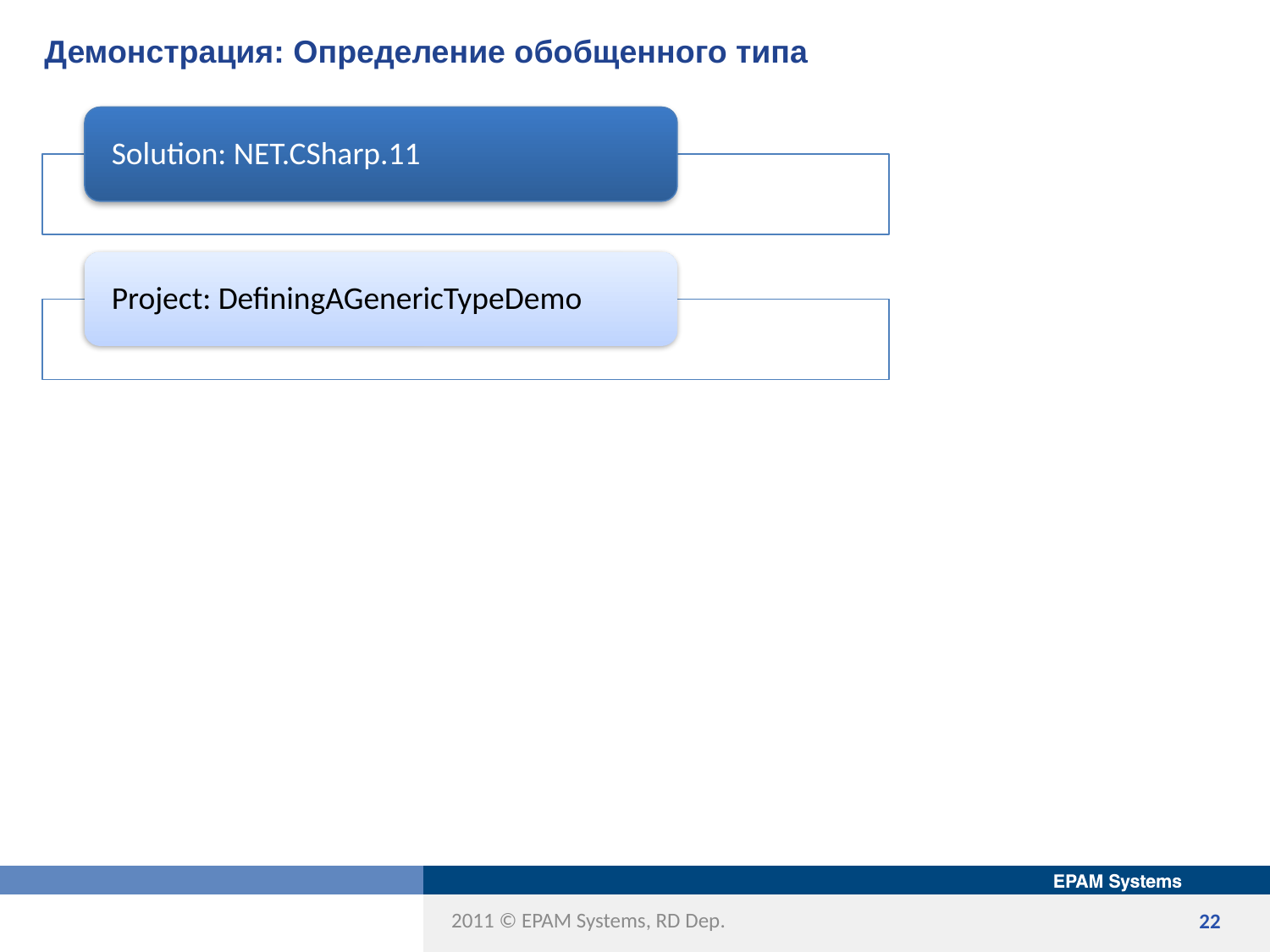

# Демонстрация: Определение обобщенного типа

Solution: NET.CSharp.11
Project: DefiningAGenericTypeDemo